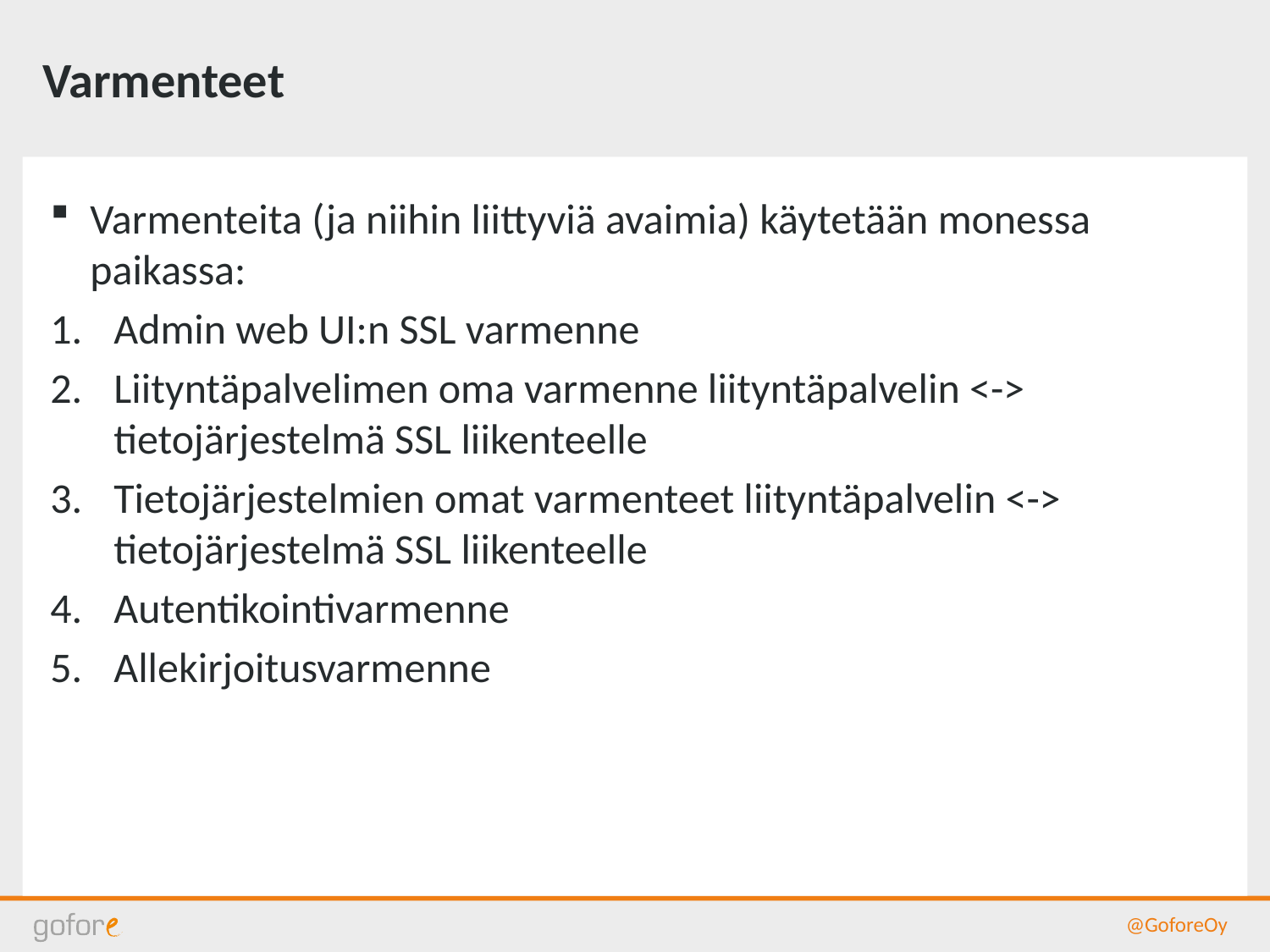

# Varmenteet
Varmenteita (ja niihin liittyviä avaimia) käytetään monessa paikassa:
Admin web UI:n SSL varmenne
Liityntäpalvelimen oma varmenne liityntäpalvelin <-> tietojärjestelmä SSL liikenteelle
Tietojärjestelmien omat varmenteet liityntäpalvelin <-> tietojärjestelmä SSL liikenteelle
Autentikointivarmenne
Allekirjoitusvarmenne

@GoforeOy